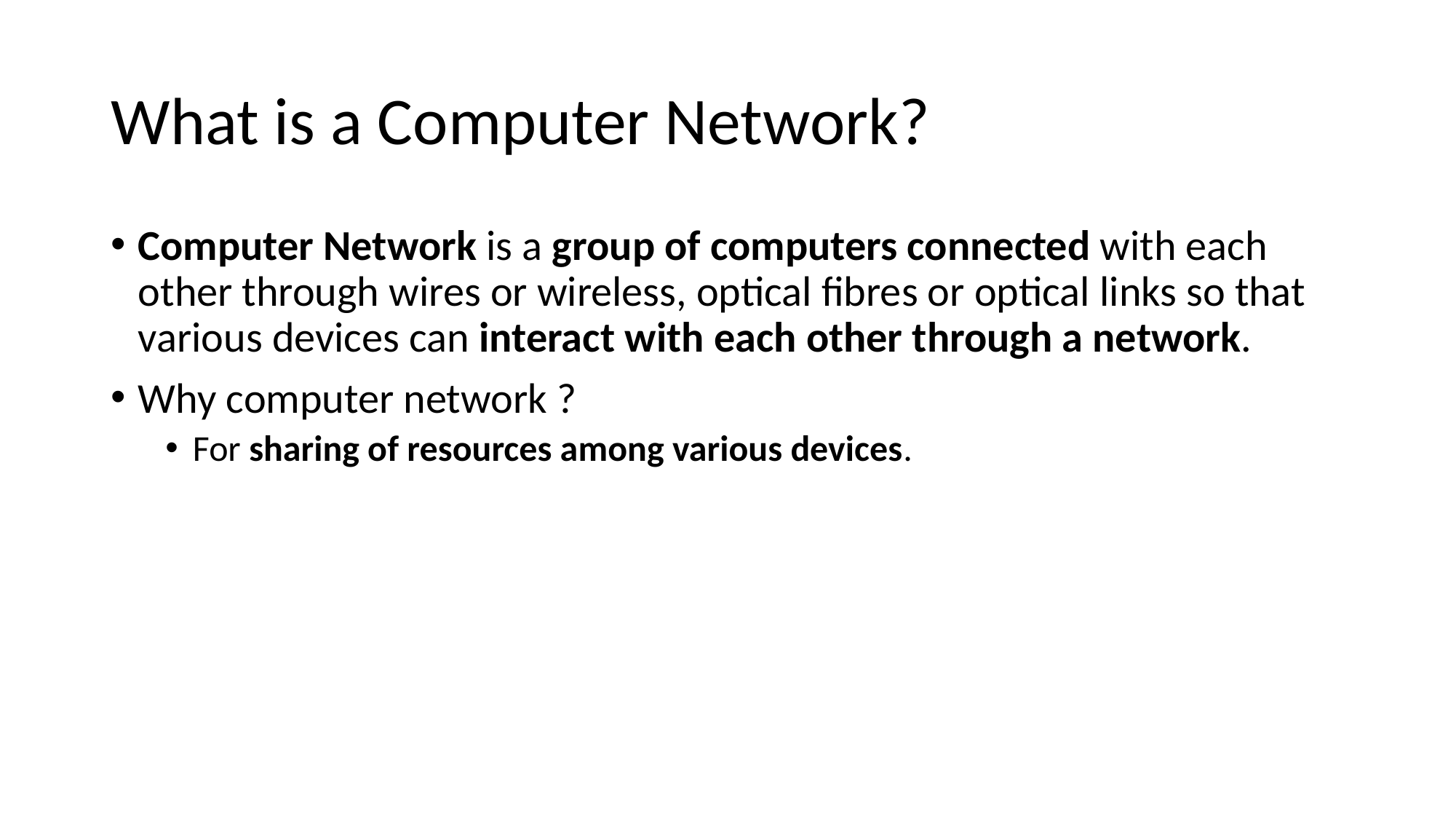

# What is a Computer Network?
Computer Network is a group of computers connected with each other through wires or wireless, optical fibres or optical links so that various devices can interact with each other through a network.
Why computer network ?
For sharing of resources among various devices.